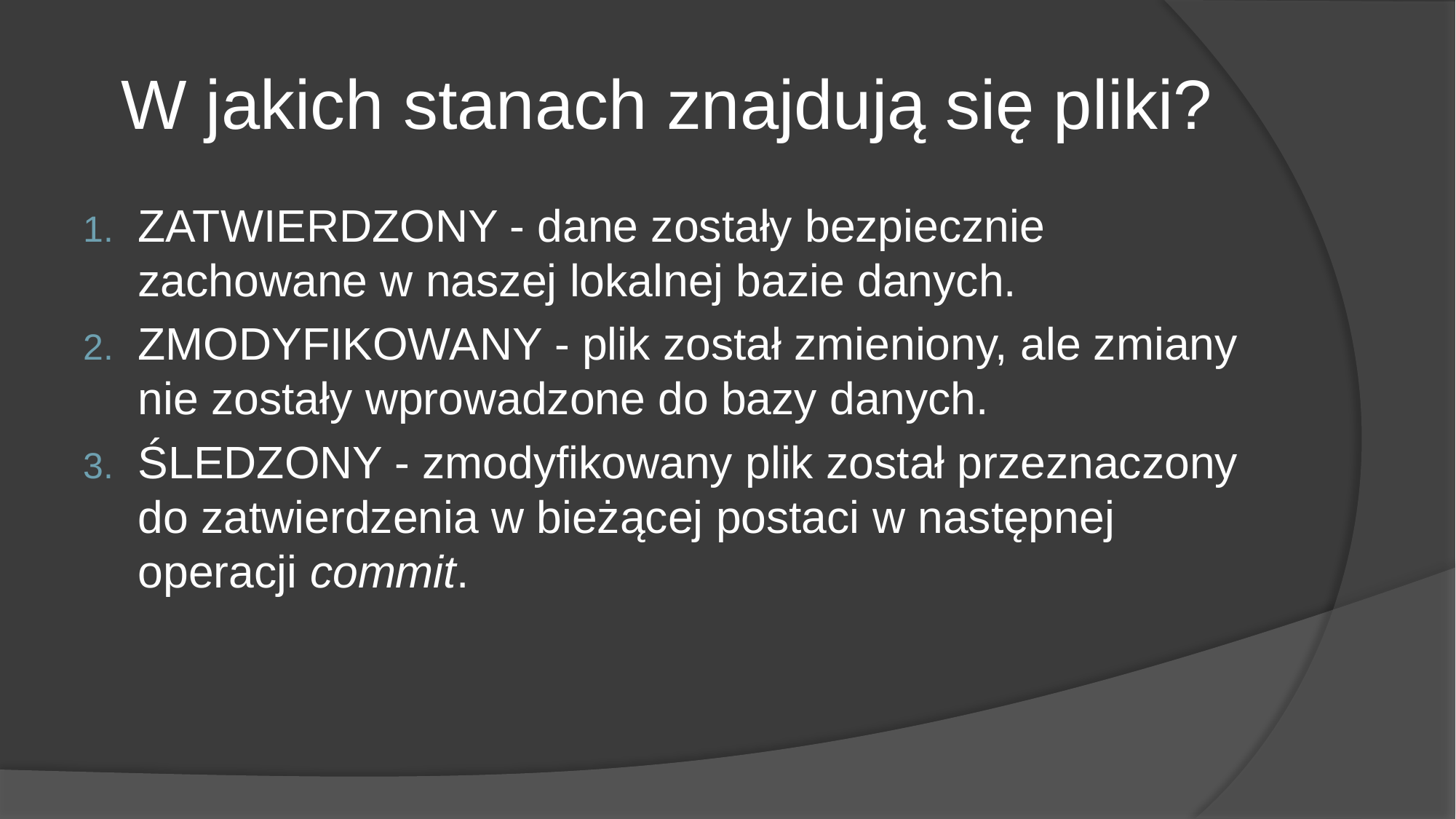

# W jakich stanach znajdują się pliki?
ZATWIERDZONY - dane zostały bezpiecznie zachowane w naszej lokalnej bazie danych.
ZMODYFIKOWANY - plik został zmieniony, ale zmiany nie zostały wprowadzone do bazy danych.
ŚLEDZONY - zmodyfikowany plik został przeznaczony do zatwierdzenia w bieżącej postaci w następnej operacji commit.